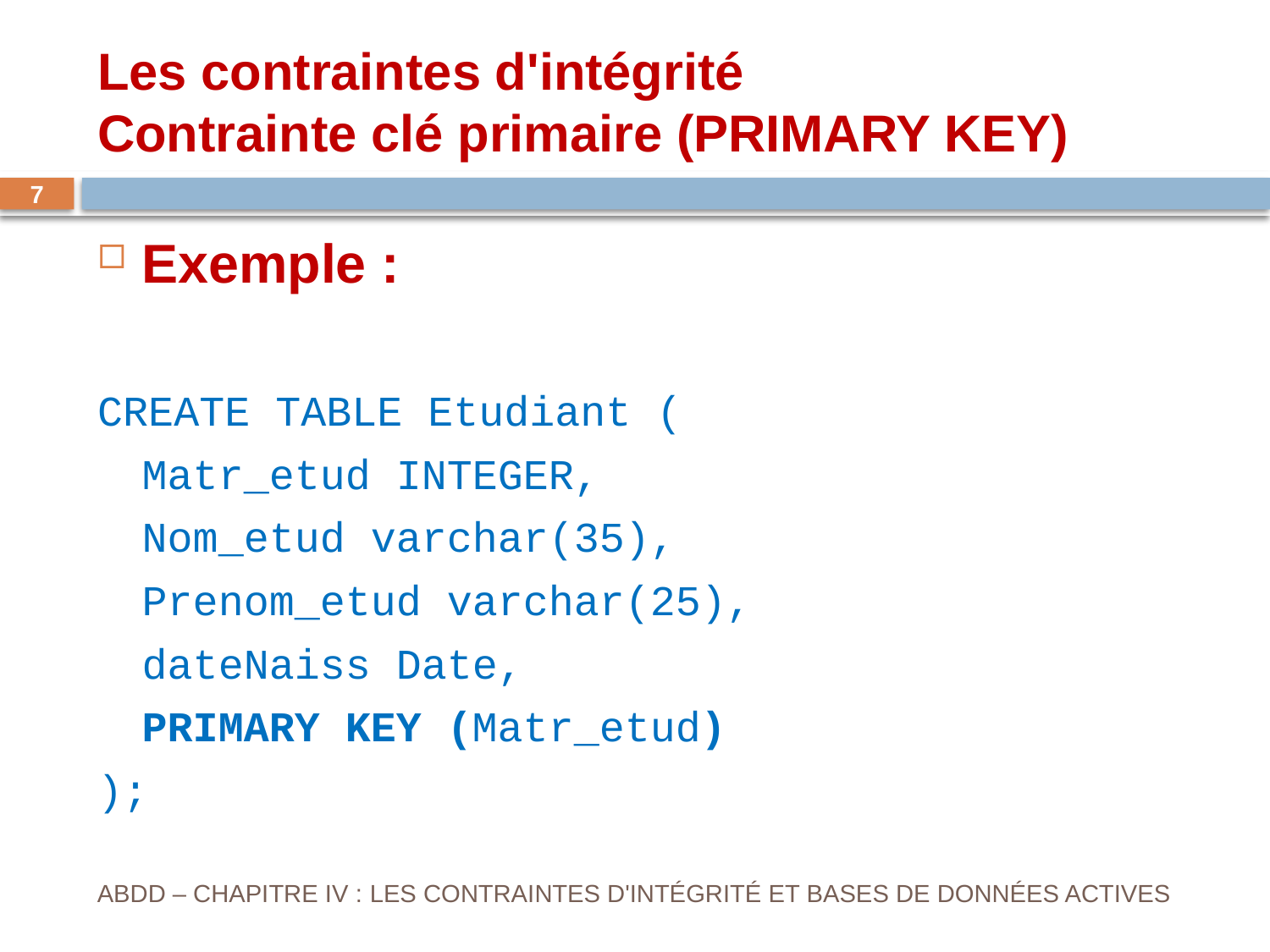

# Les contraintes d'intégrité Contrainte clé primaire (PRIMARY KEY)
7
Exemple :

CREATE TABLE Etudiant (
	Matr_etud INTEGER,
	Nom_etud varchar(35),
	Prenom_etud varchar(25),
	dateNaiss Date,
	PRIMARY KEY (Matr_etud)
);

ABDD – CHAPITRE IV : LES CONTRAINTES D'INTÉGRITÉ ET BASES DE DONNÉES ACTIVES